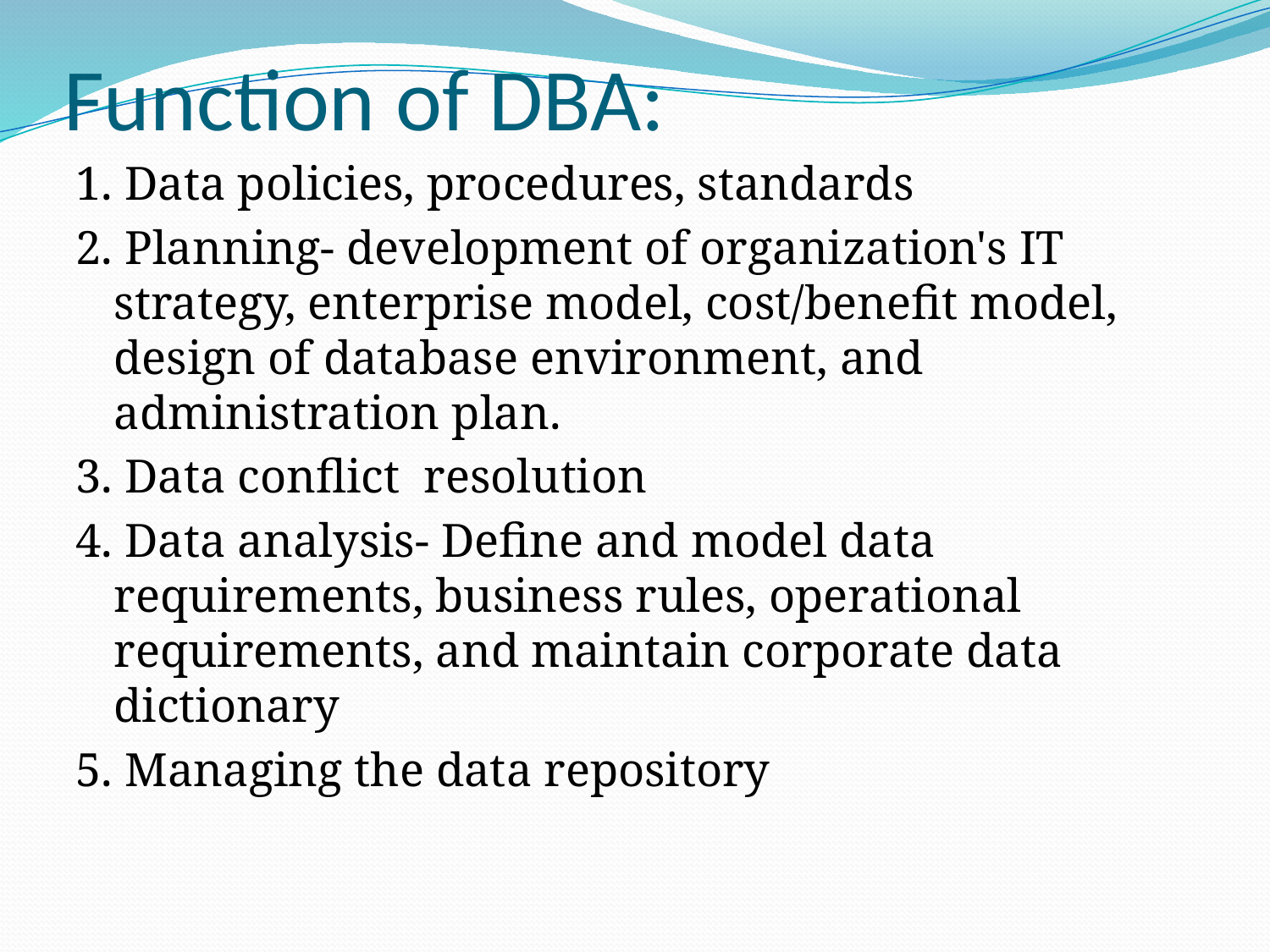

# Function of DBA:
1. Data policies, procedures, standards
2. Planning- development of organization's IT strategy, enterprise model, cost/benefit model, design of database environment, and administration plan.
3. Data conflict  resolution
4. Data analysis- Define and model data requirements, business rules, operational requirements, and maintain corporate data dictionary
5. Managing the data repository